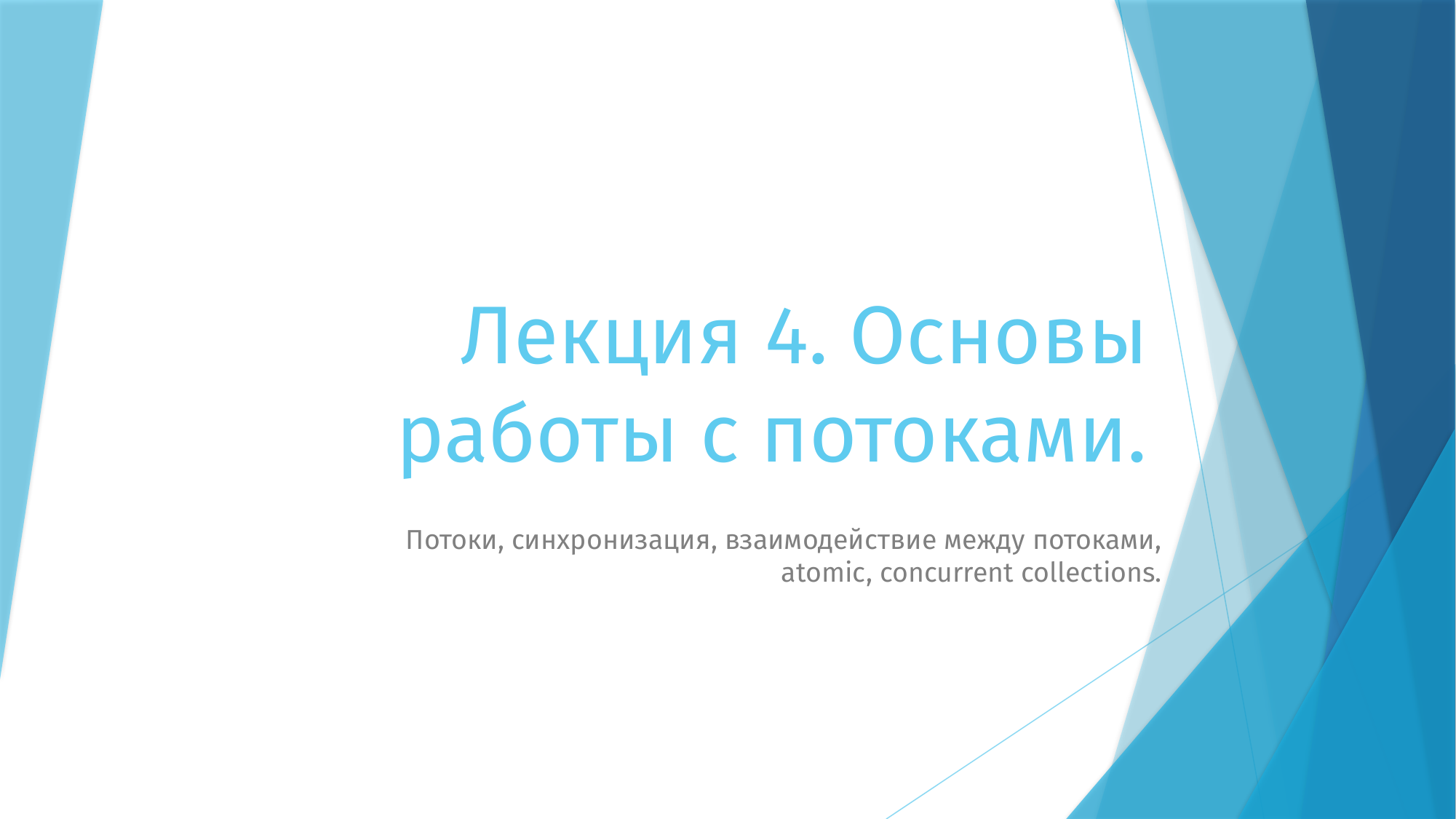

# Лекция 4. Основы работы с потоками.
Потоки, синхронизация, взаимодействие между потоками,
atomic, concurrent collections.